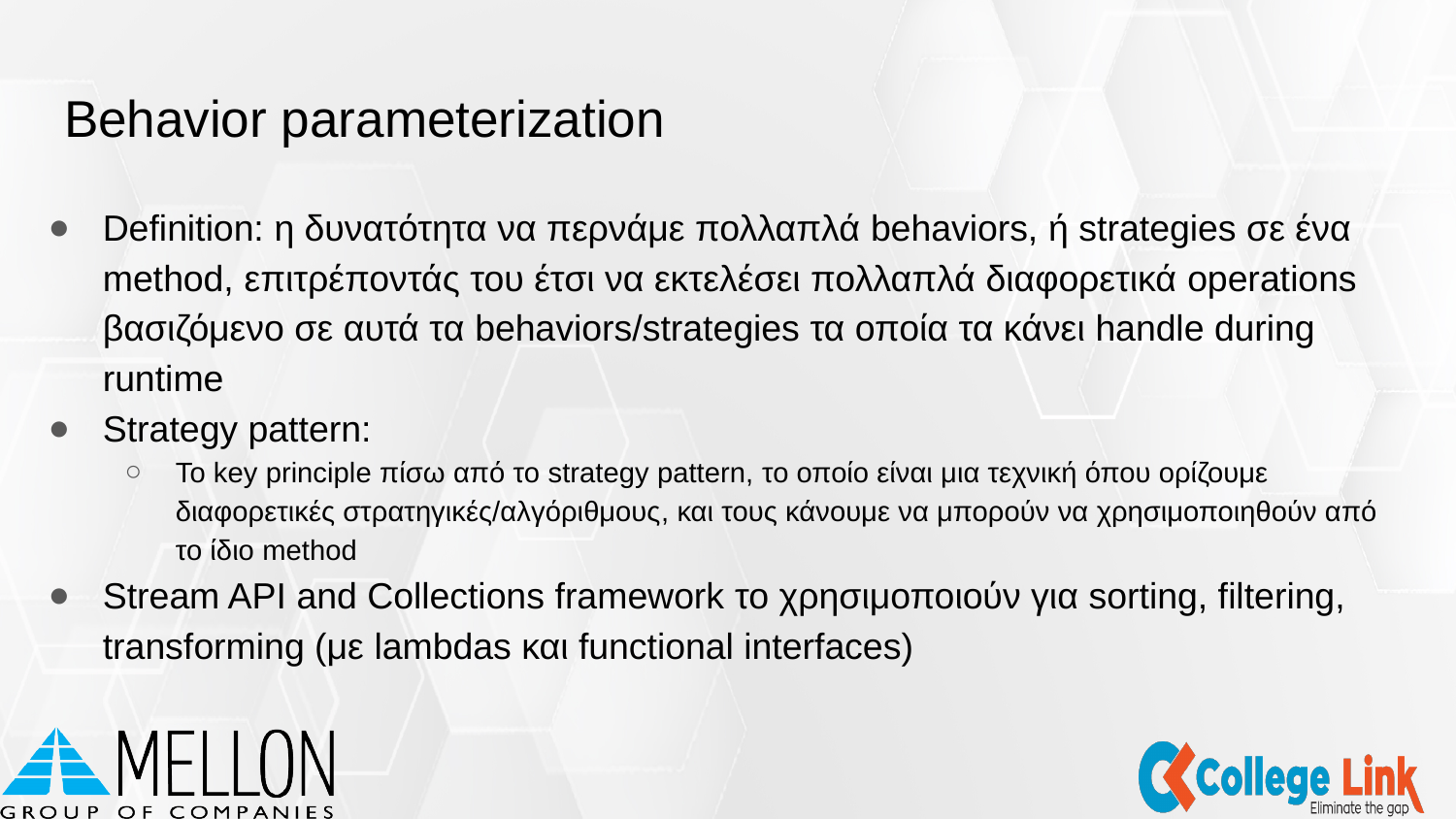

# Behavior parameterization
Definition: η δυνατότητα να περνάμε πολλαπλά behaviors, ή strategies σε ένα method, επιτρέποντάς του έτσι να εκτελέσει πολλαπλά διαφορετικά operations βασιζόμενο σε αυτά τα behaviors/strategies τα οποία τα κάνει handle during runtime
Strategy pattern:
To key principle πίσω από το strategy pattern, το οποίο είναι μια τεχνική όπου ορίζουμε διαφορετικές στρατηγικές/αλγόριθμους, και τους κάνουμε να μπορούν να χρησιμοποιηθούν από το ίδιο method
Stream API and Collections framework το χρησιμοποιούν για sorting, filtering, transforming (με lambdas και functional interfaces)